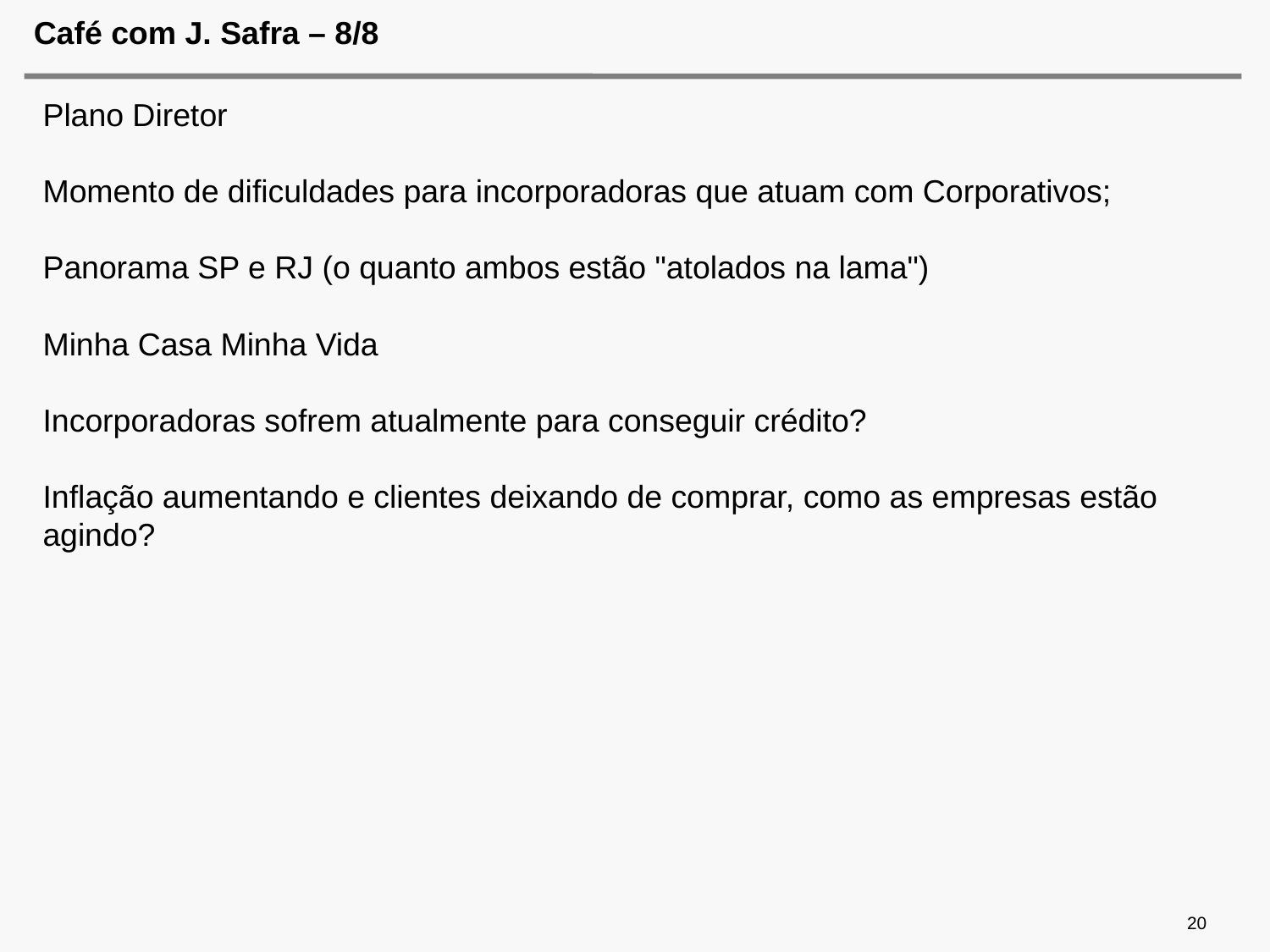

# Café com J. Safra – 8/8

Plano Diretor
Momento de dificuldades para incorporadoras que atuam com Corporativos;
Panorama SP e RJ (o quanto ambos estão "atolados na lama")
Minha Casa Minha Vida
Incorporadoras sofrem atualmente para conseguir crédito?
Inflação aumentando e clientes deixando de comprar, como as empresas estão agindo?

20